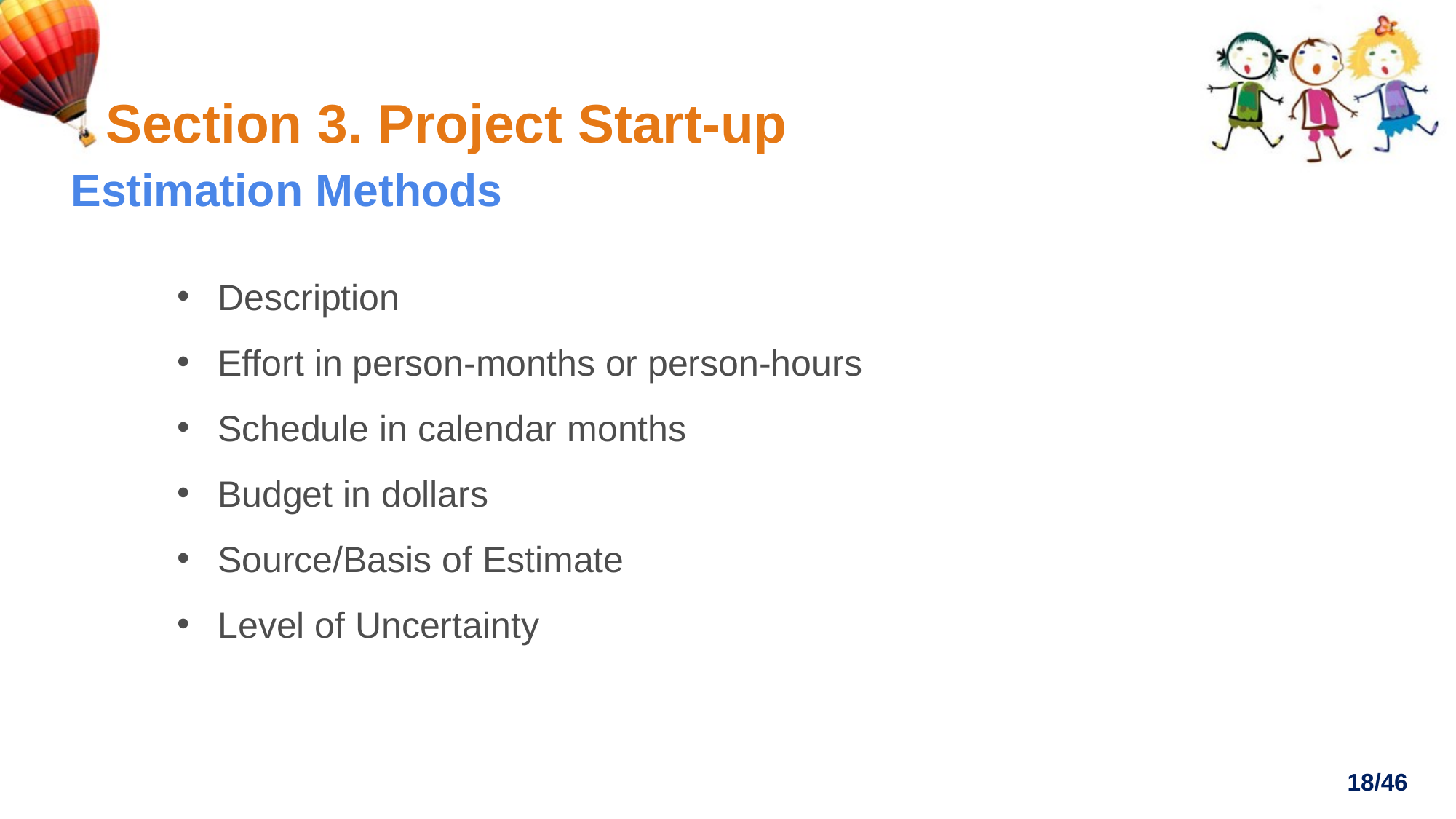

Section 3. Project Start-up
Estimation Methods
Description
Effort in person-months or person-hours
Schedule in calendar months
Budget in dollars
Source/Basis of Estimate
Level of Uncertainty
18/46